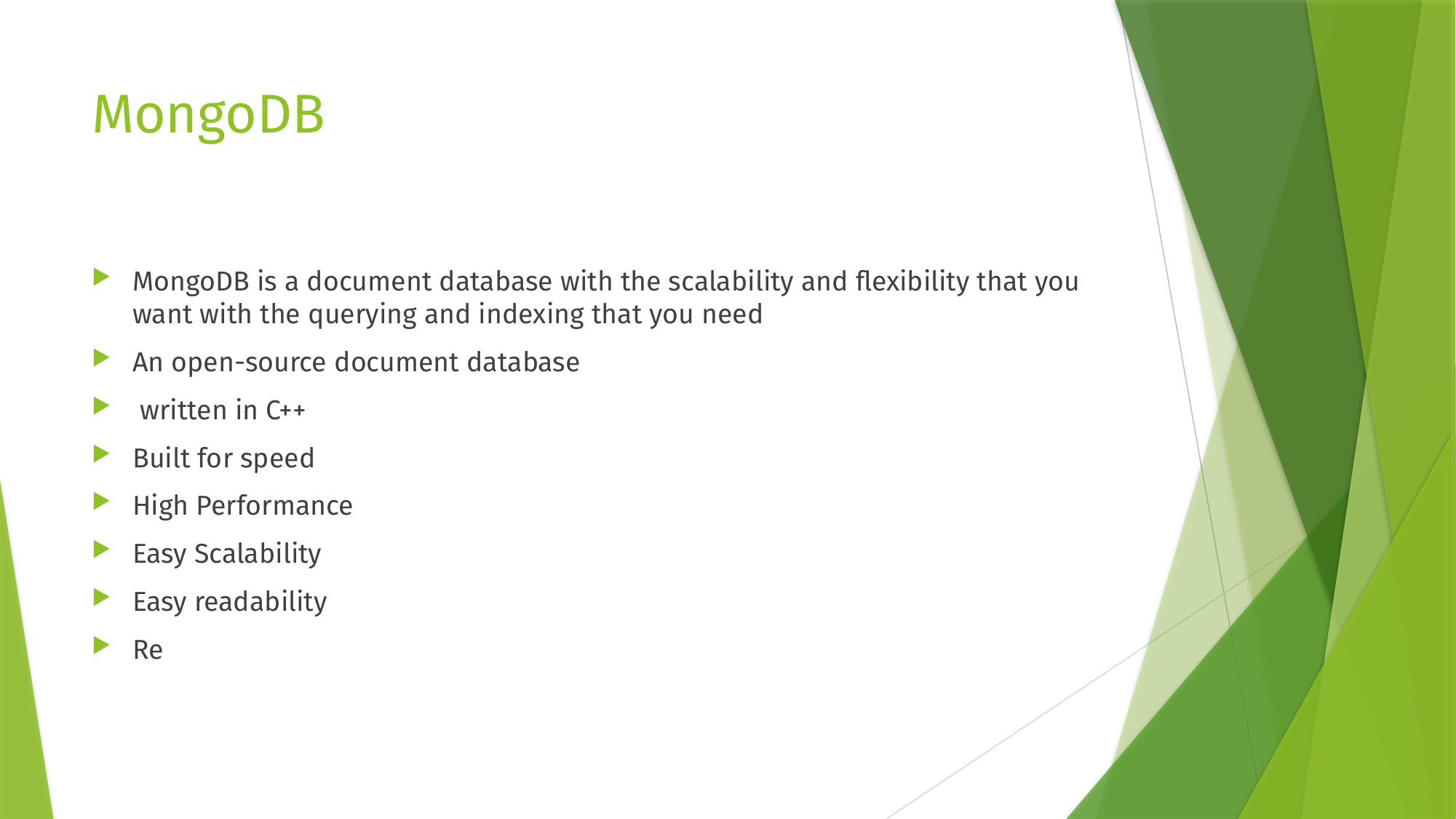

# MongoDB
MongoDB is a document database with the scalability and flexibility that you want with the querying and indexing that you need
An open-source document database
 written in C++
Built for speed
High Performance
Easy Scalability
Easy readability
Re